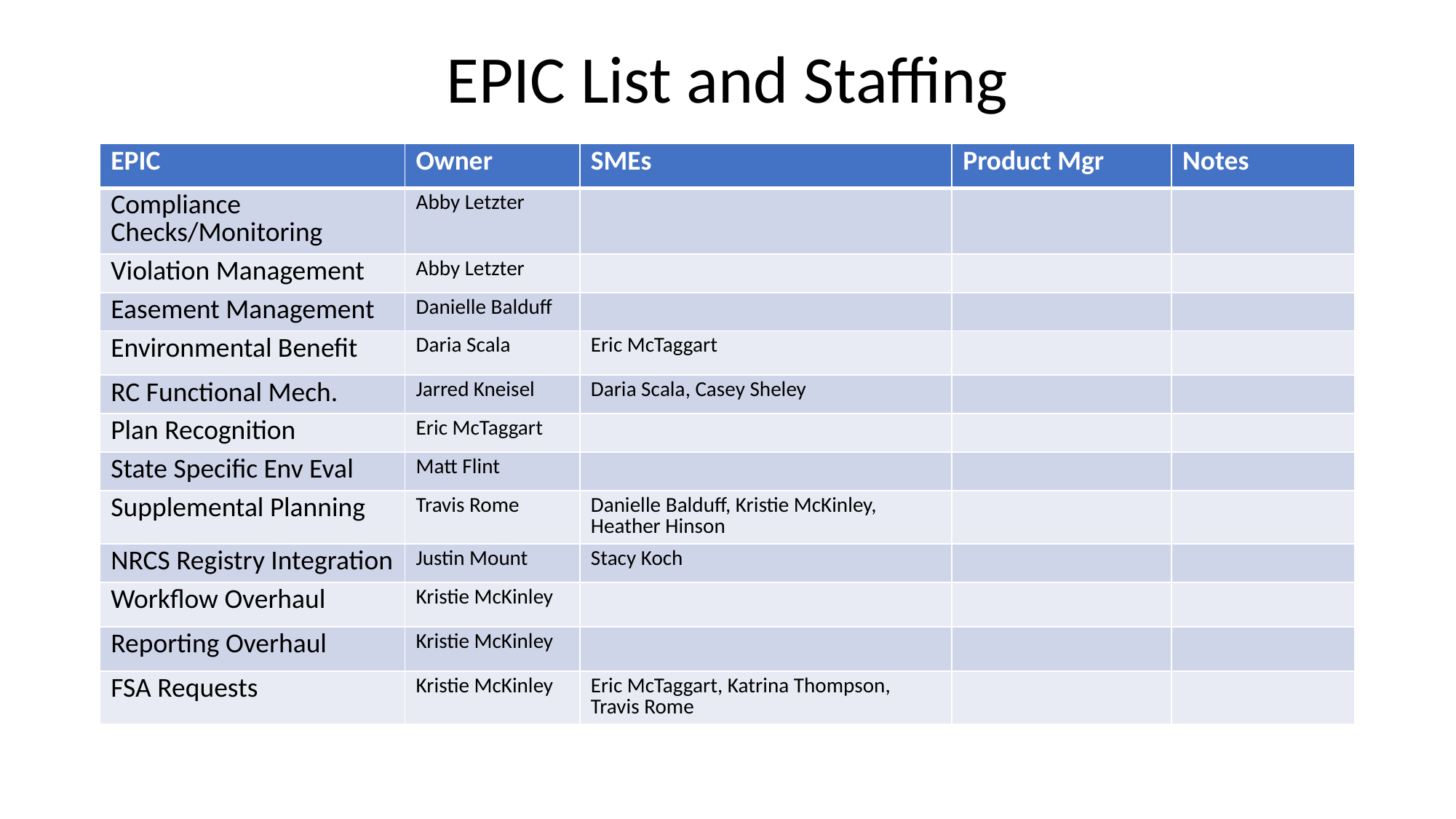

# EPIC List and Staffing
| EPIC | Owner | SMEs | Product Mgr | Notes |
| --- | --- | --- | --- | --- |
| Compliance Checks/Monitoring | Abby Letzter |  |  |  |
| Violation Management | Abby Letzter |  |  |  |
| Easement Management | Danielle Balduff |  |  |  |
| Environmental Benefit | Daria Scala | Eric McTaggart |  |  |
| RC Functional Mech. | Jarred Kneisel | Daria Scala, Casey Sheley |  |  |
| Plan Recognition | Eric McTaggart |  |  |  |
| State Specific Env Eval | Matt Flint |  |  |  |
| Supplemental Planning | Travis Rome | Danielle Balduff, Kristie McKinley, Heather Hinson |  |  |
| NRCS Registry Integration | Justin Mount | Stacy Koch |  |  |
| Workflow Overhaul | Kristie McKinley |  |  |  |
| Reporting Overhaul | Kristie McKinley |  |  |  |
| FSA Requests | Kristie McKinley | Eric McTaggart, Katrina Thompson, Travis Rome |  |  |